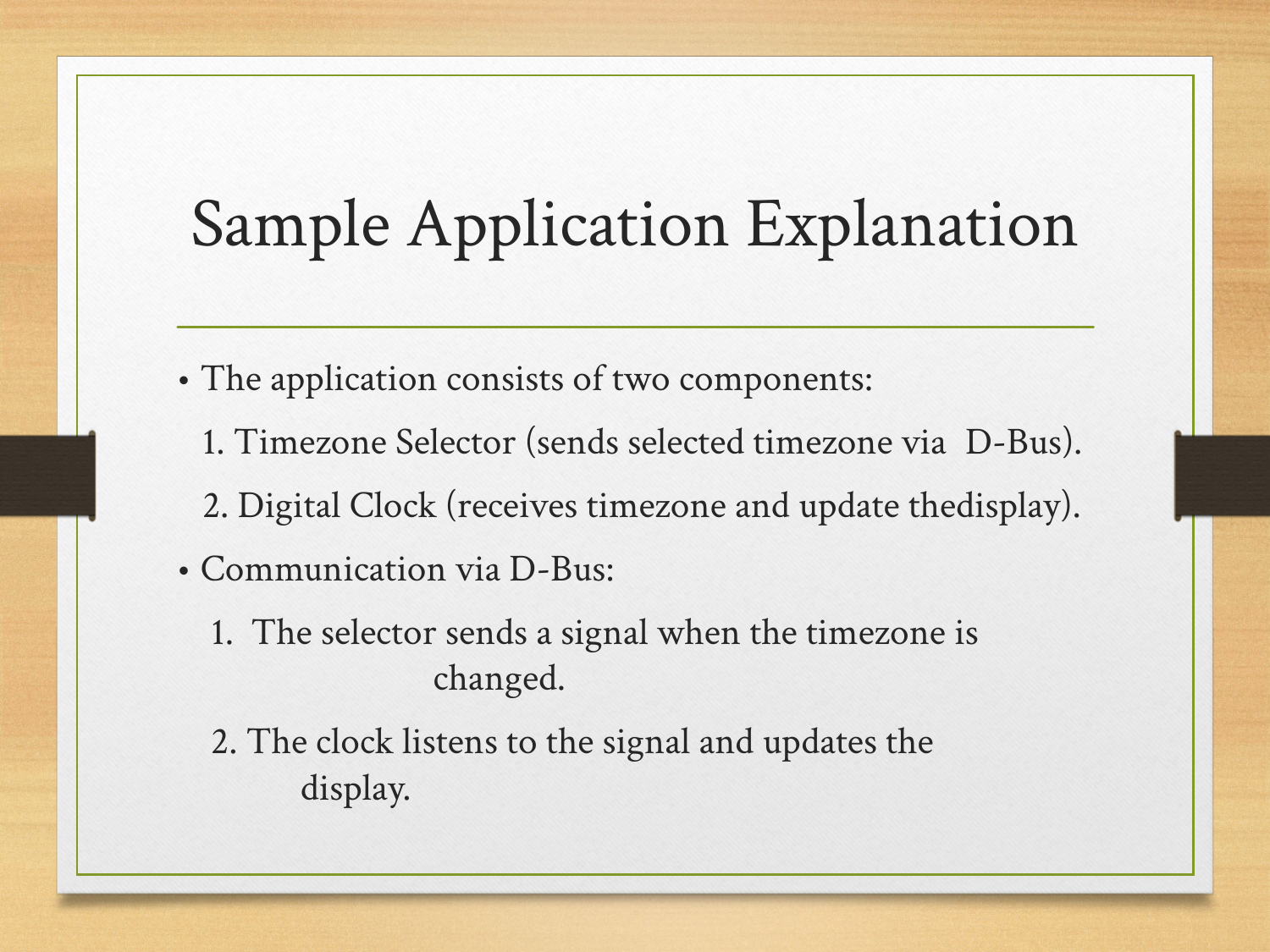

# Sample Application Explanation
• The application consists of two components:
   1. Timezone Selector (sends selected timezone via  D-Bus).
   2. Digital Clock (receives timezone and update thedisplay).
• Communication via D-Bus:
    1.  The selector sends a signal when the timezone is 		 	   changed.
    2. The clock listens to the signal and updates the 	    		 display.